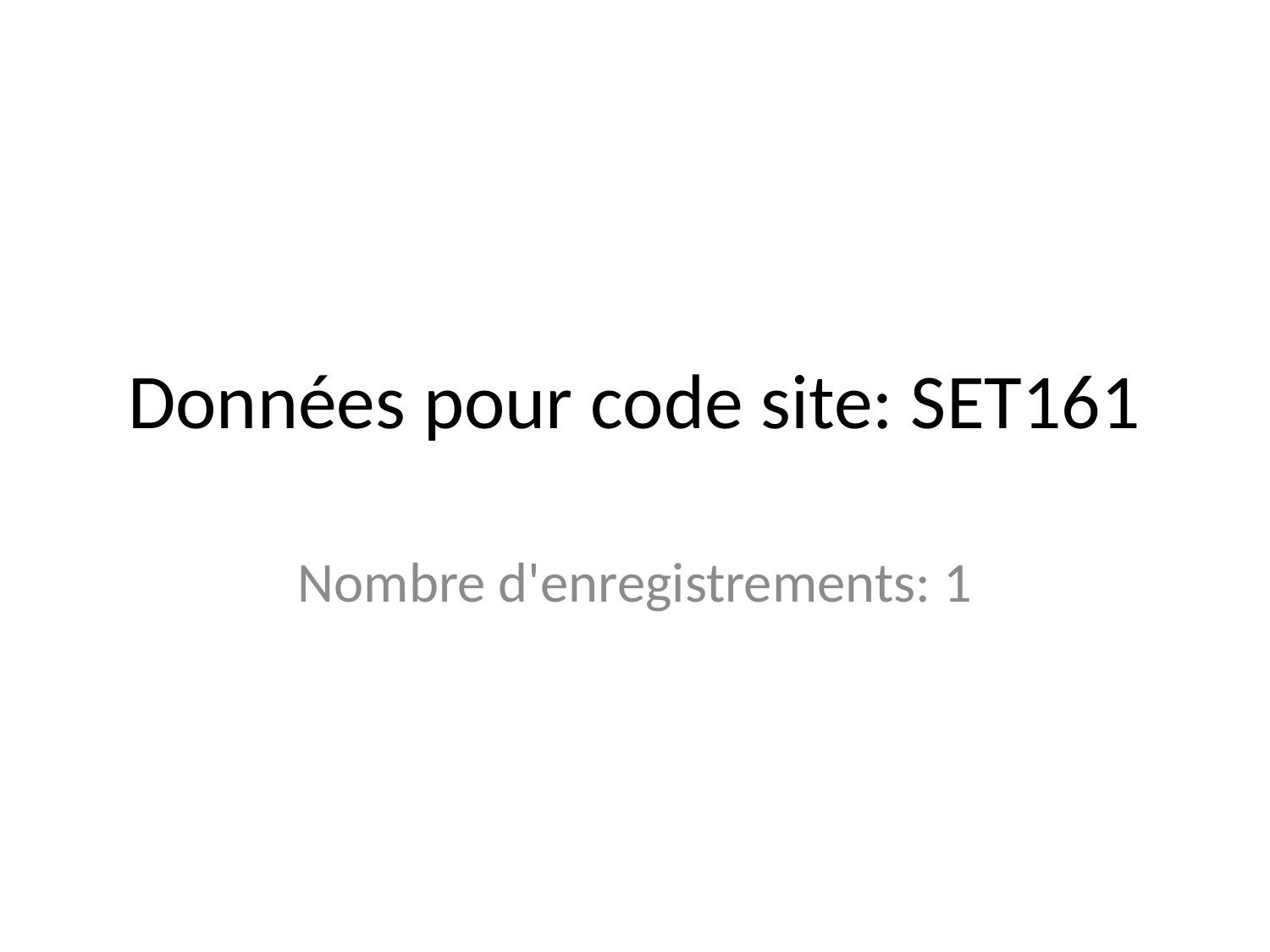

# Données pour code site: SET161
Nombre d'enregistrements: 1